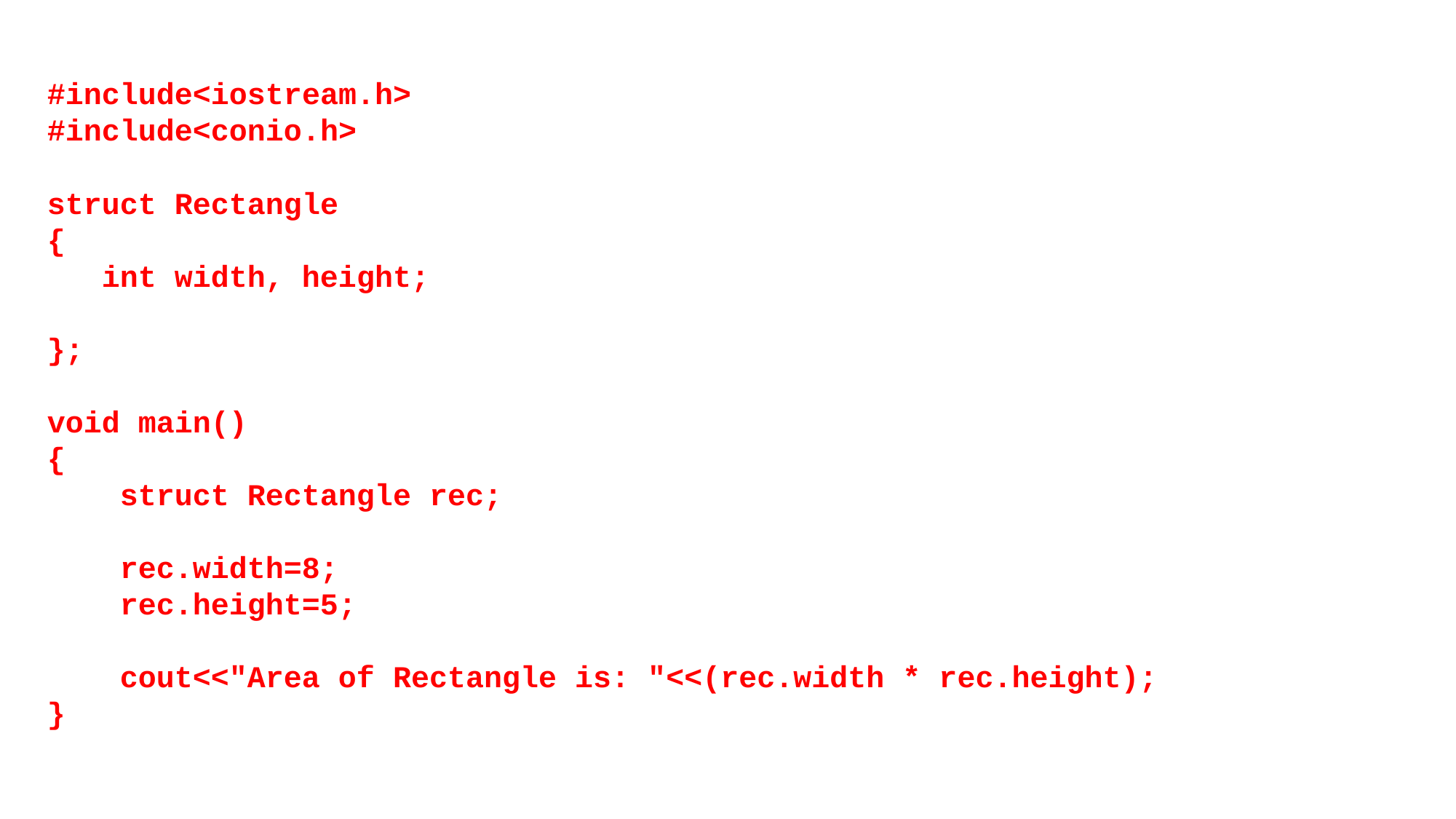

#include<iostream.h>
#include<conio.h>

struct Rectangle
{
   int width, height;

};

void main()
{
    struct Rectangle rec;

    rec.width=8;
    rec.height=5;

    cout<<"Area of Rectangle is: "<<(rec.width * rec.height);
}